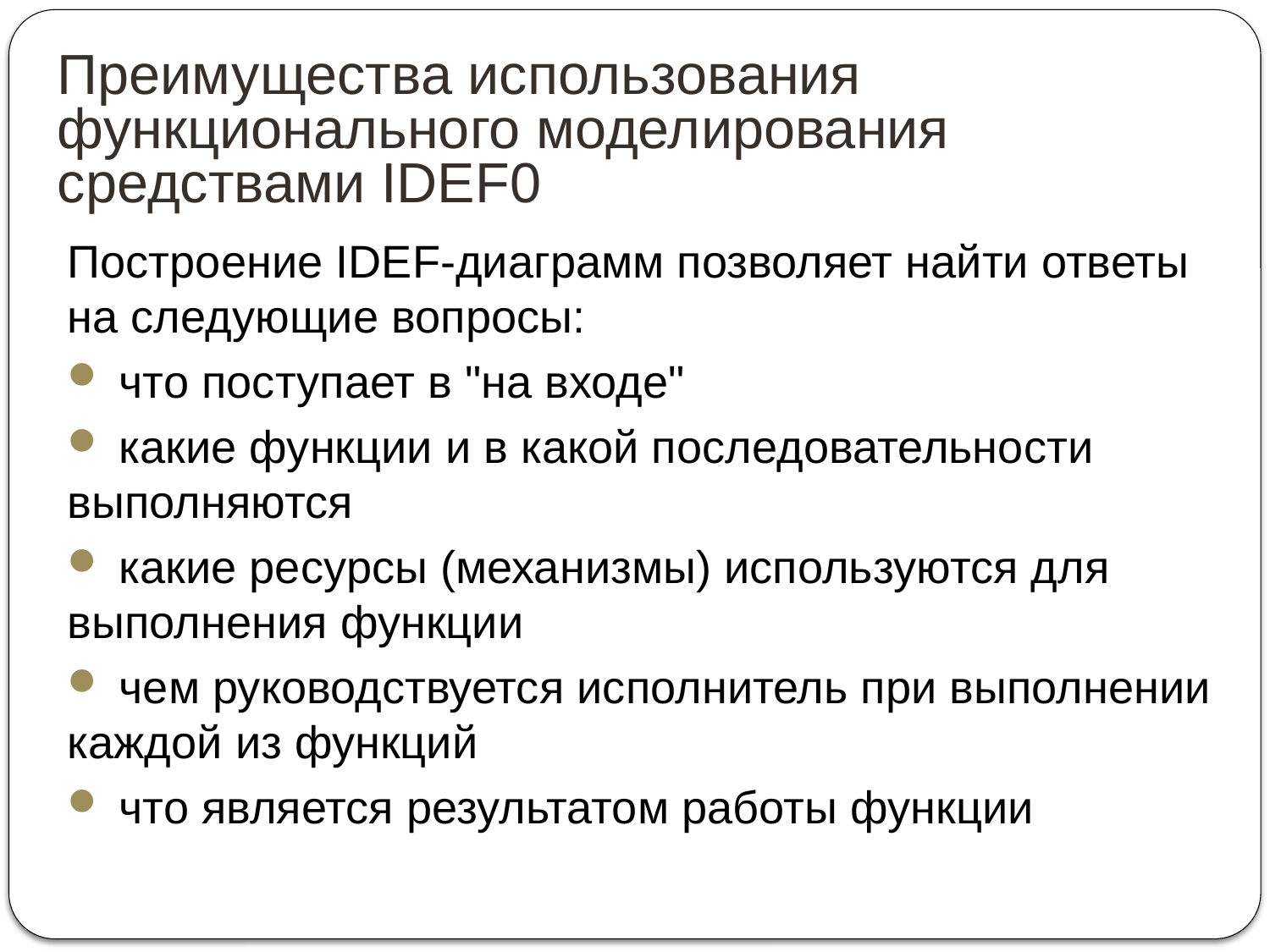

# Преимущества использования функционального моделирования средствами IDEF0
Построение IDEF-диаграмм позволяет найти ответы на следующие вопросы:
 что поступает в "на входе"
 какие функции и в какой последовательности выполняются
 какие ресурсы (механизмы) используются для выполнения функции
 чем руководствуется исполнитель при выполнении каждой из функций
 что является результатом работы функции